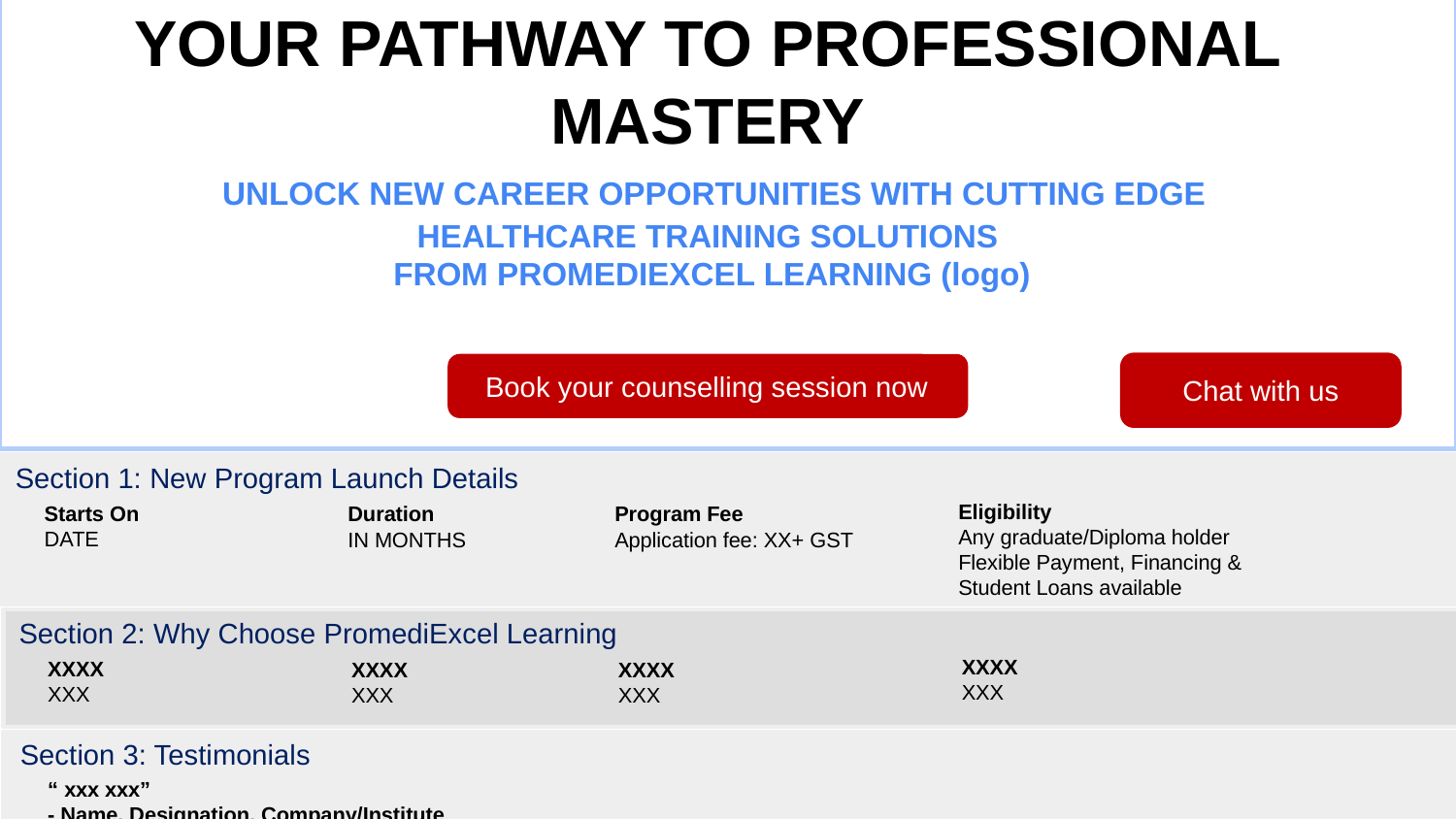

YOUR PATHWAY TO PROFESSIONAL MASTERY
 UNLOCK NEW CAREER OPPORTUNITIES WITH CUTTING EDGE HEALTHCARE TRAINING SOLUTIONS
 FROM PROMEDIEXCEL LEARNING (logo)

Chat with us
Book your counselling session now
Section 1: New Program Launch Details

Eligibility
Any graduate/Diploma holder
Flexible Payment, Financing & Student Loans available
Starts On
DATE
Program Fee
Application fee: XX+ GST
Duration
IN MONTHS
Section 2: Why Choose PromediExcel Learning

XXXX
XXX
XXXX
XXX
XXXX
XXX
XXXX
XXX
Section 3: Testimonials

“ xxx xxx”
- Name, Designation, Company/Institute